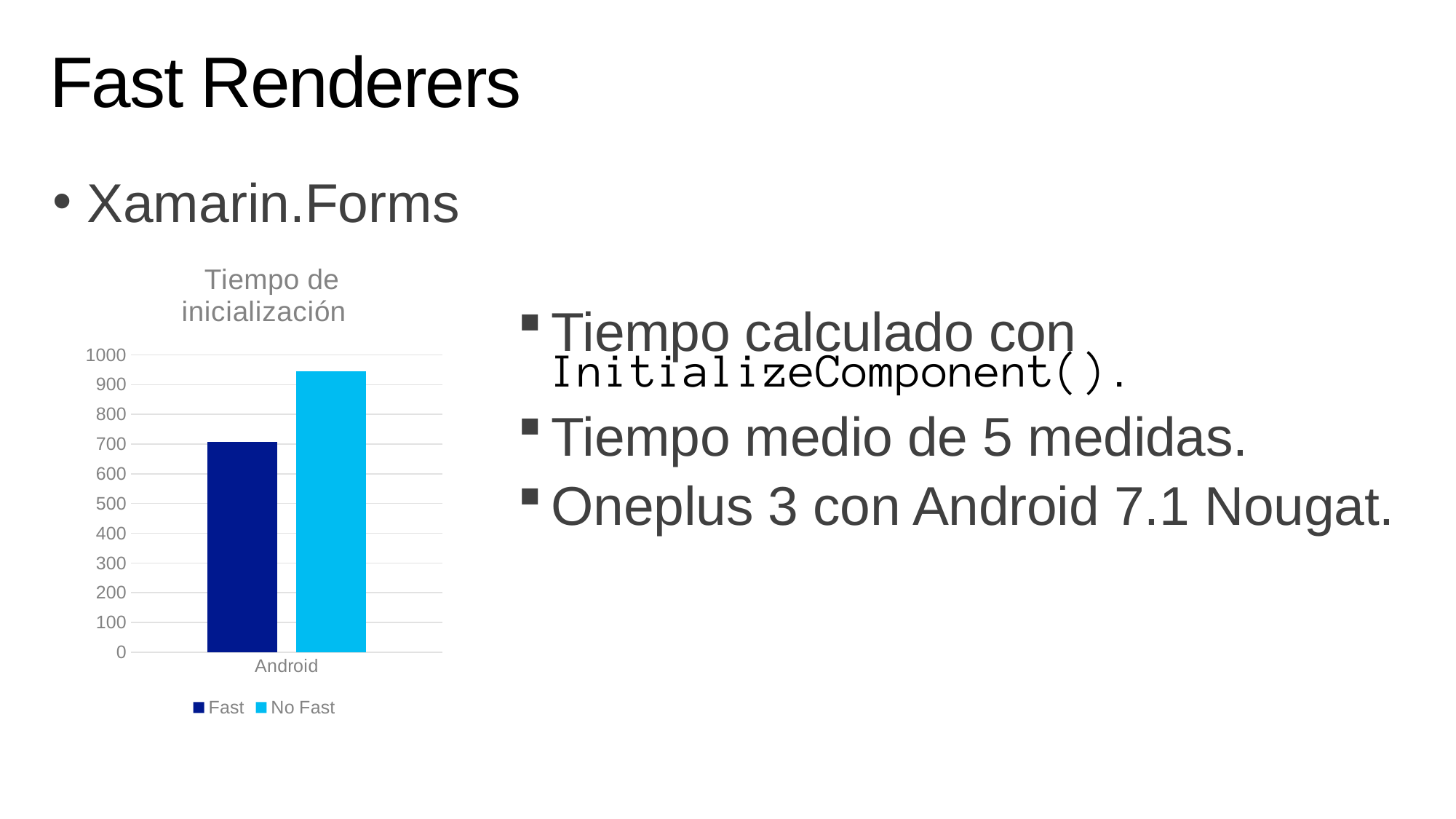

# Fast Renderers
Xamarin.Forms

### Chart:   Tiempo de inicialización

| Category | Fast | No Fast |
|---|---|---|
| Android | 708.0 | 946.0 |
Tiempo calculado con InitializeComponent().

Tiempo medio de 5 medidas.

Oneplus 3 con Android 7.1 Nougat.